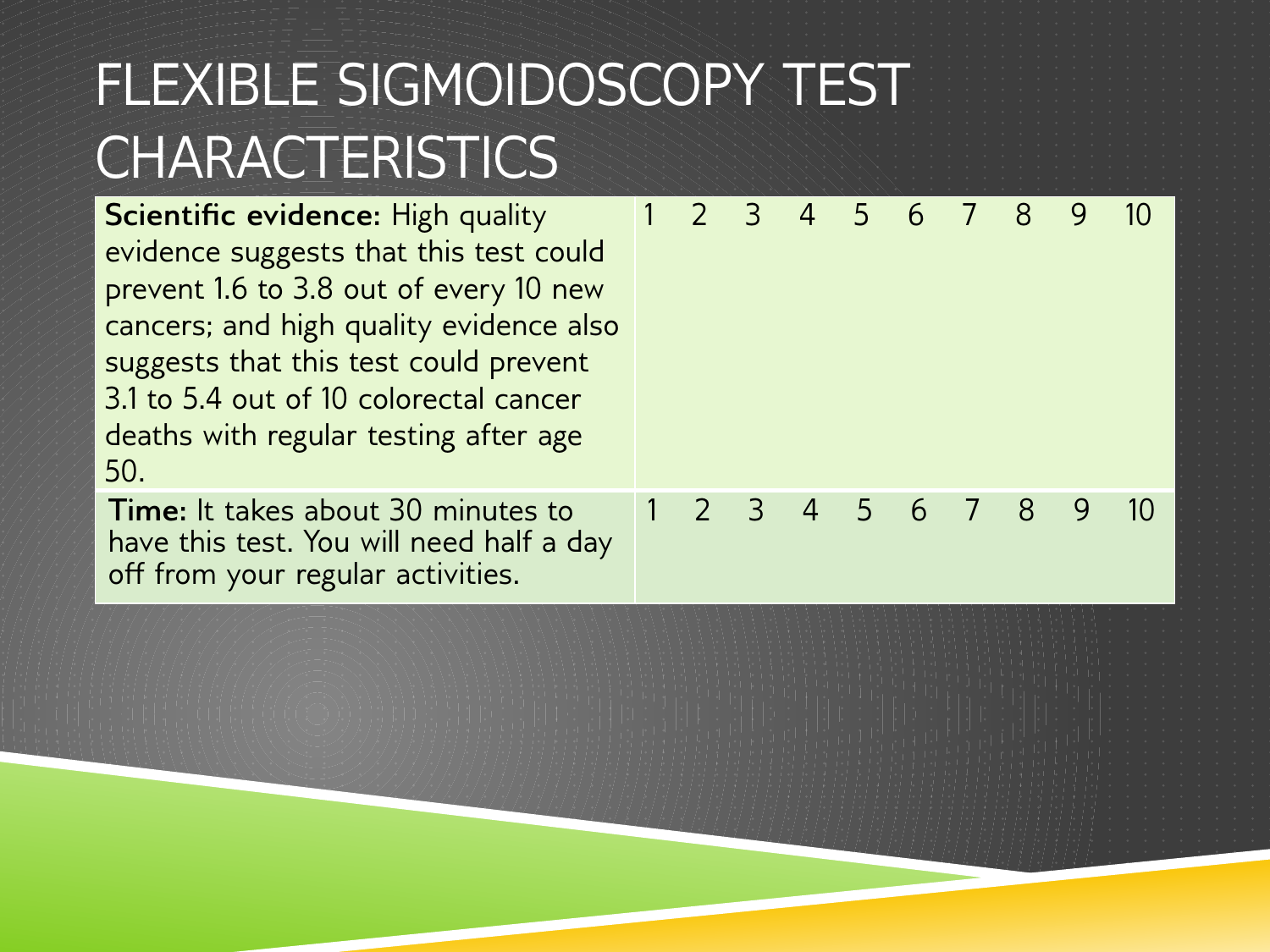

# Flexible Sigmoidoscopy Test Characteristics
| Scientific evidence: High quality evidence suggests that this test could prevent 1.6 to 3.8 out of every 10 new cancers; and high quality evidence also suggests that this test could prevent 3.1 to 5.4 out of 10 colorectal cancer deaths with regular testing after age 50. | 1 2 3 4 5 6 7 8 9 10 |
| --- | --- |
| Time: It takes about 30 minutes to have this test. You will need half a day off from your regular activities. | 1 2 3 4 5 6 7 8 9 10 |